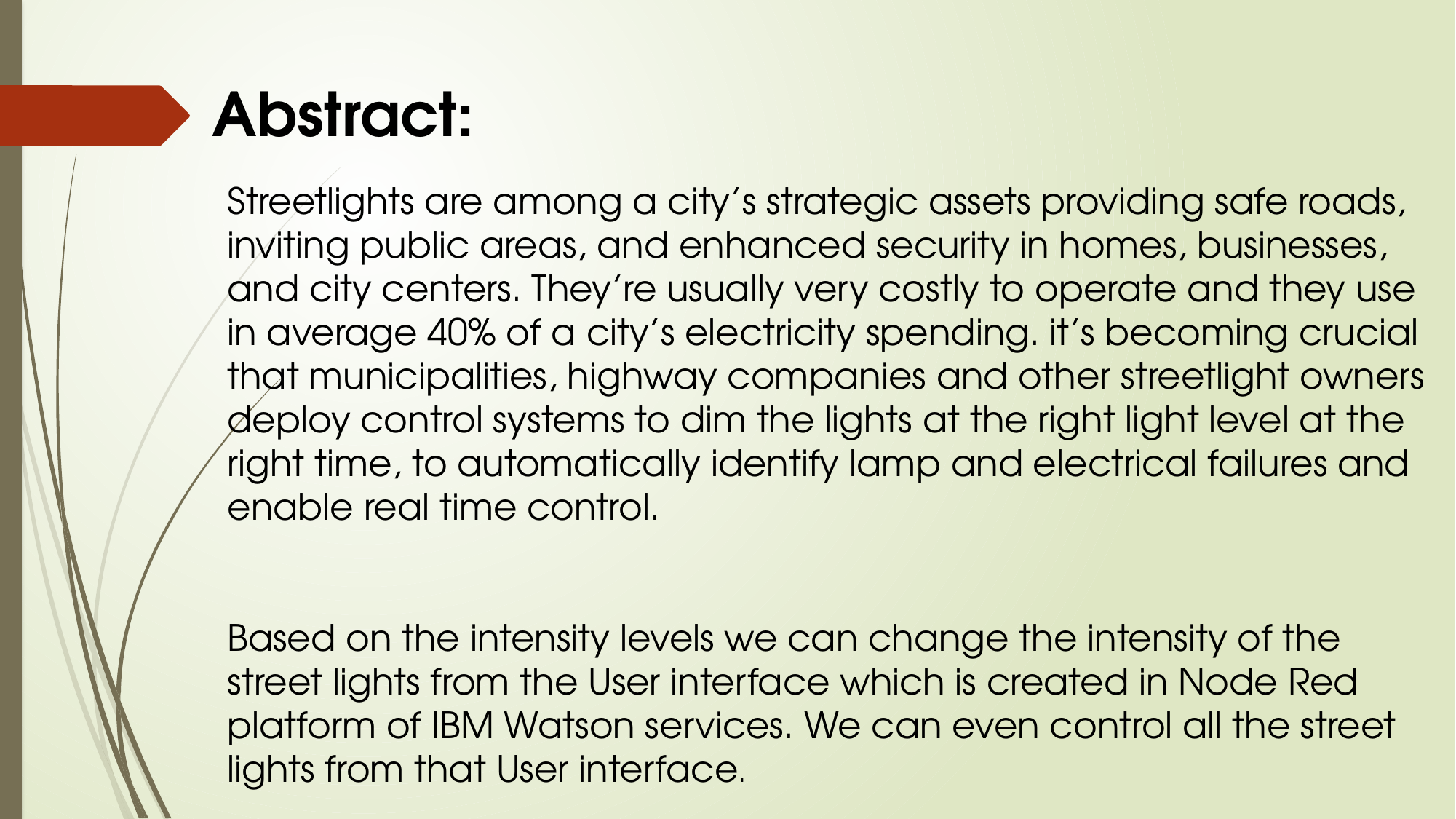

Abstract:
Streetlights are among a city’s strategic assets providing safe roads, inviting public areas, and enhanced security in homes, businesses, and city centers. They’re usually very costly to operate and they use in average 40% of a city’s electricity spending. it’s becoming crucial that municipalities, highway companies and other streetlight owners deploy control systems to dim the lights at the right light level at the right time, to automatically identify lamp and electrical failures and enable real time control.

Based on the intensity levels we can change the intensity of the street lights from the User interface which is created in Node Red platform of IBM Watson services. We can even control all the street lights from that User interface.